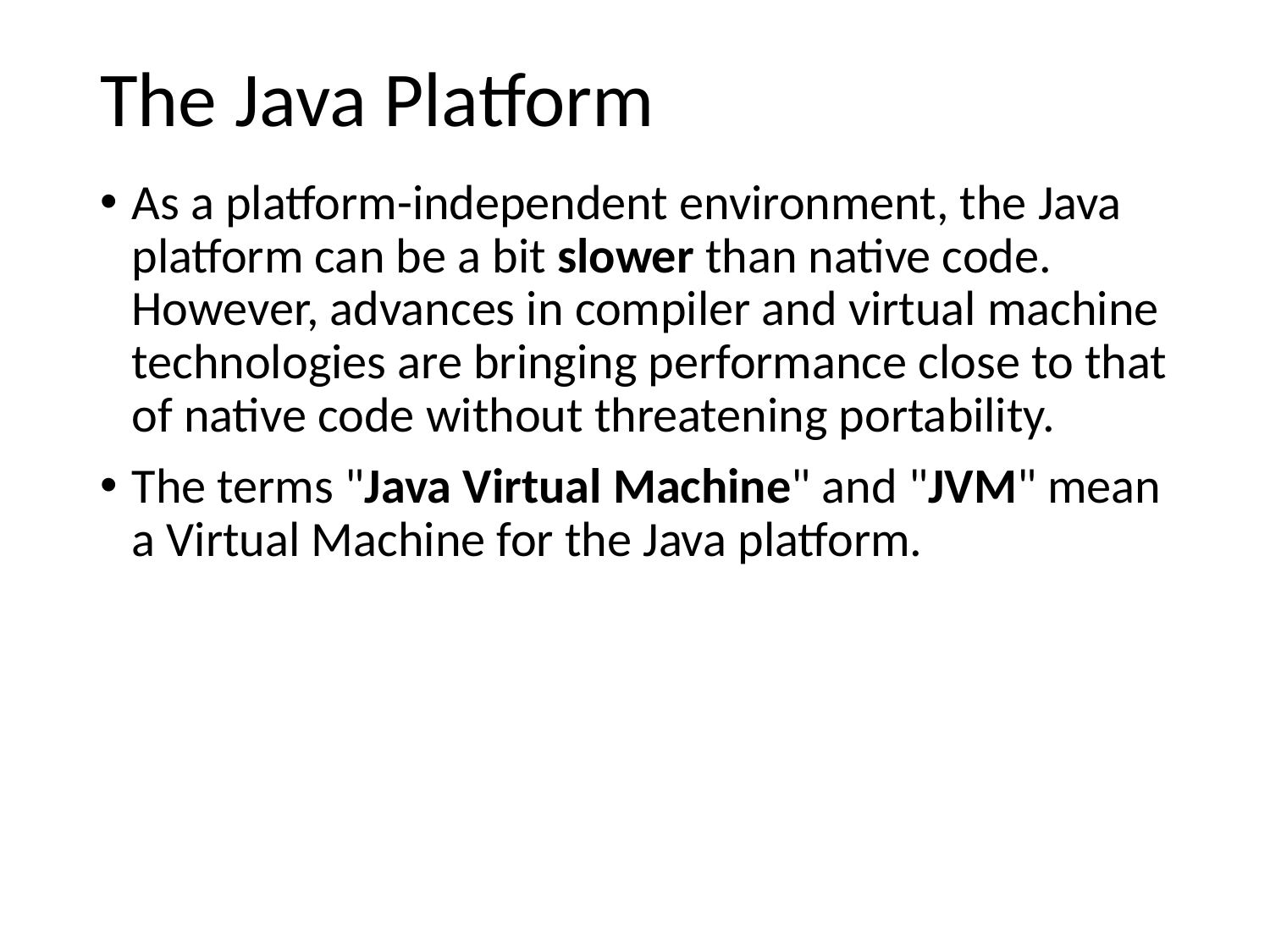

# The Java Platform
As a platform-independent environment, the Java platform can be a bit slower than native code. However, advances in compiler and virtual machine technologies are bringing performance close to that of native code without threatening portability.
The terms "Java Virtual Machine" and "JVM" mean a Virtual Machine for the Java platform.